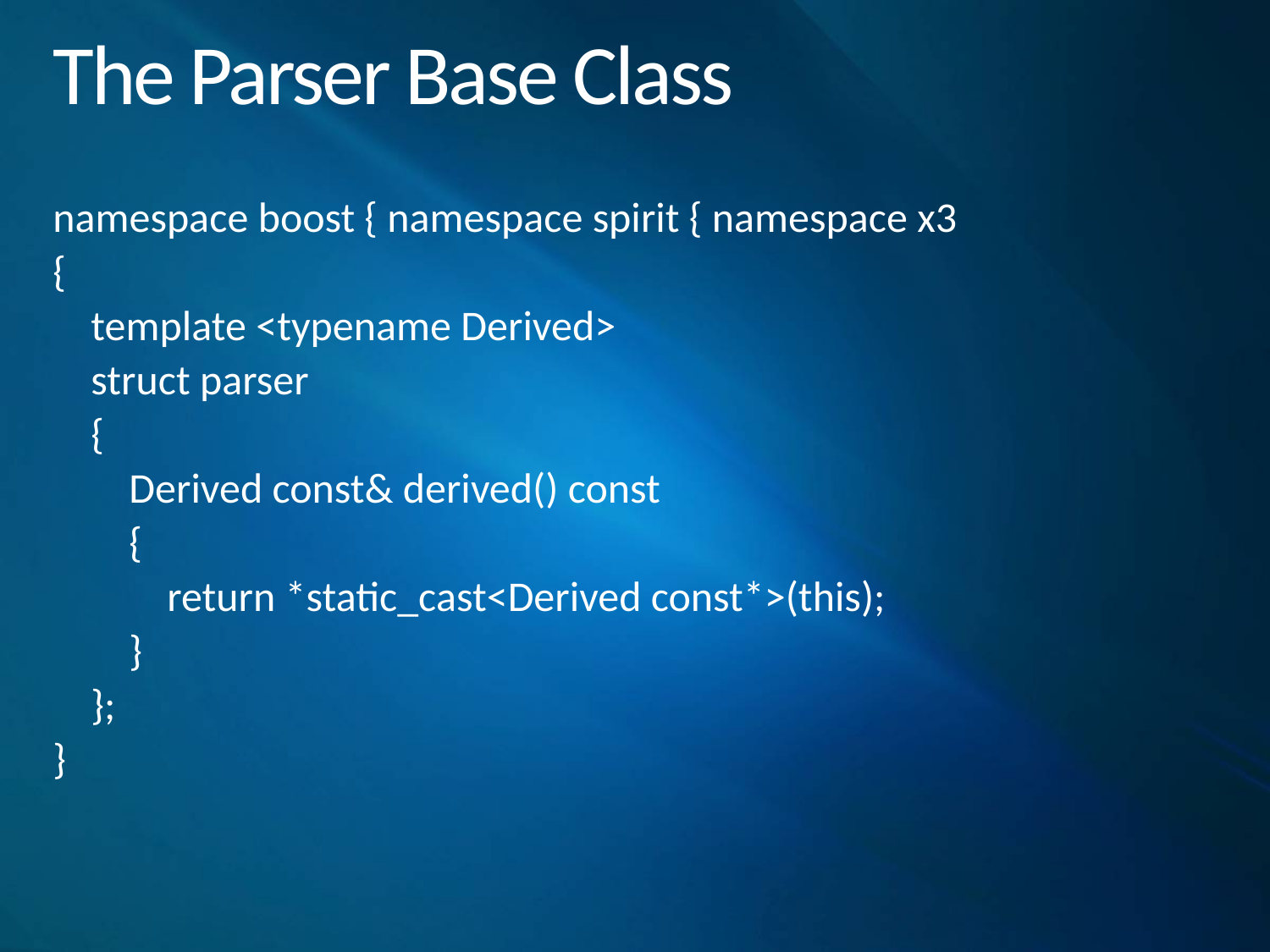

# The Parser Base Class
namespace boost { namespace spirit { namespace x3
{
    template <typename Derived>
    struct parser
    {
        Derived const& derived() const
        {
            return *static_cast<Derived const*>(this);
        }
    };
}